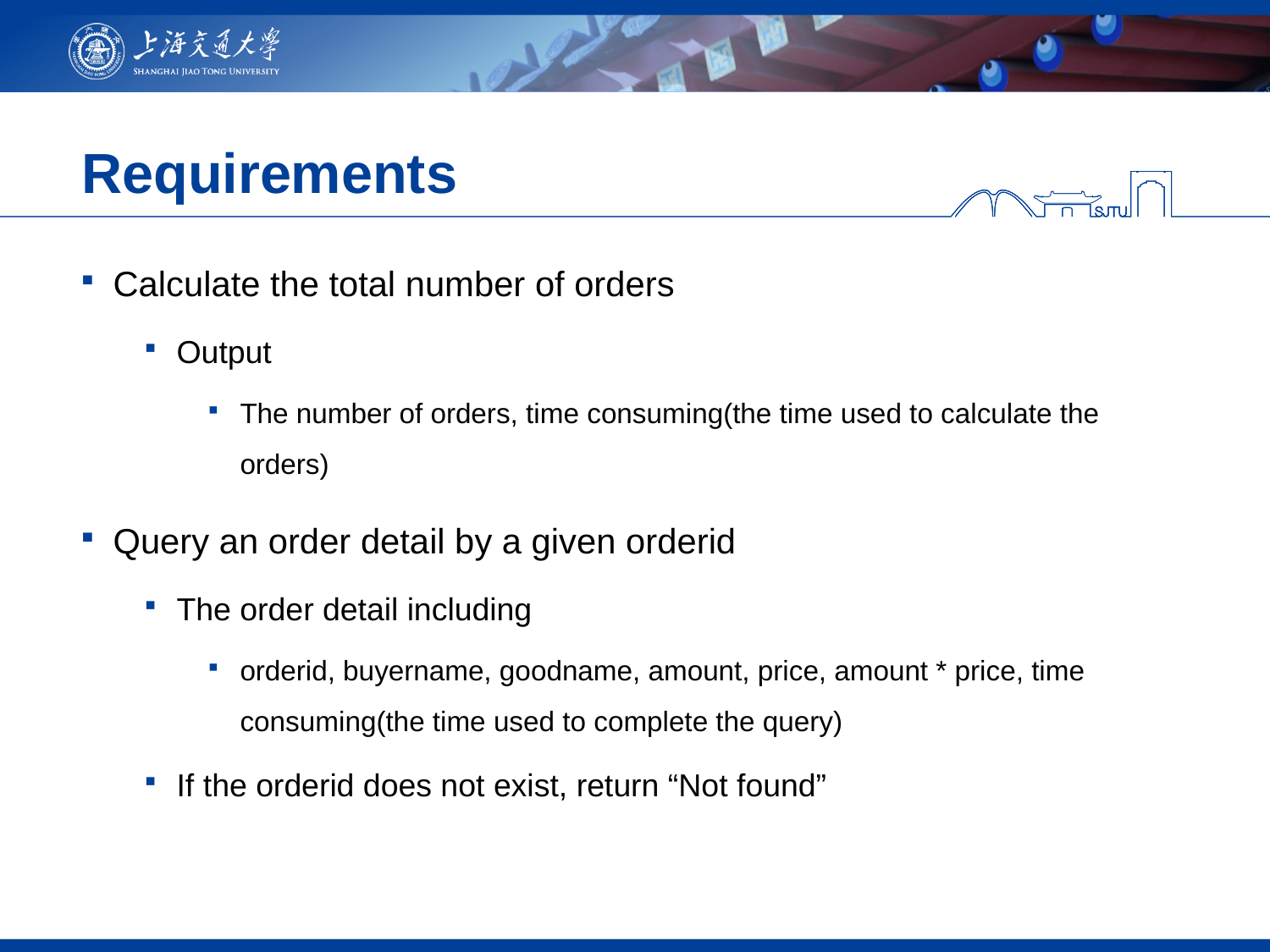

# Requirements
Calculate the total number of orders
Output
The number of orders, time consuming(the time used to calculate the orders)
Query an order detail by a given orderid
The order detail including
orderid, buyername, goodname, amount, price, amount * price, time consuming(the time used to complete the query)
If the orderid does not exist, return “Not found”